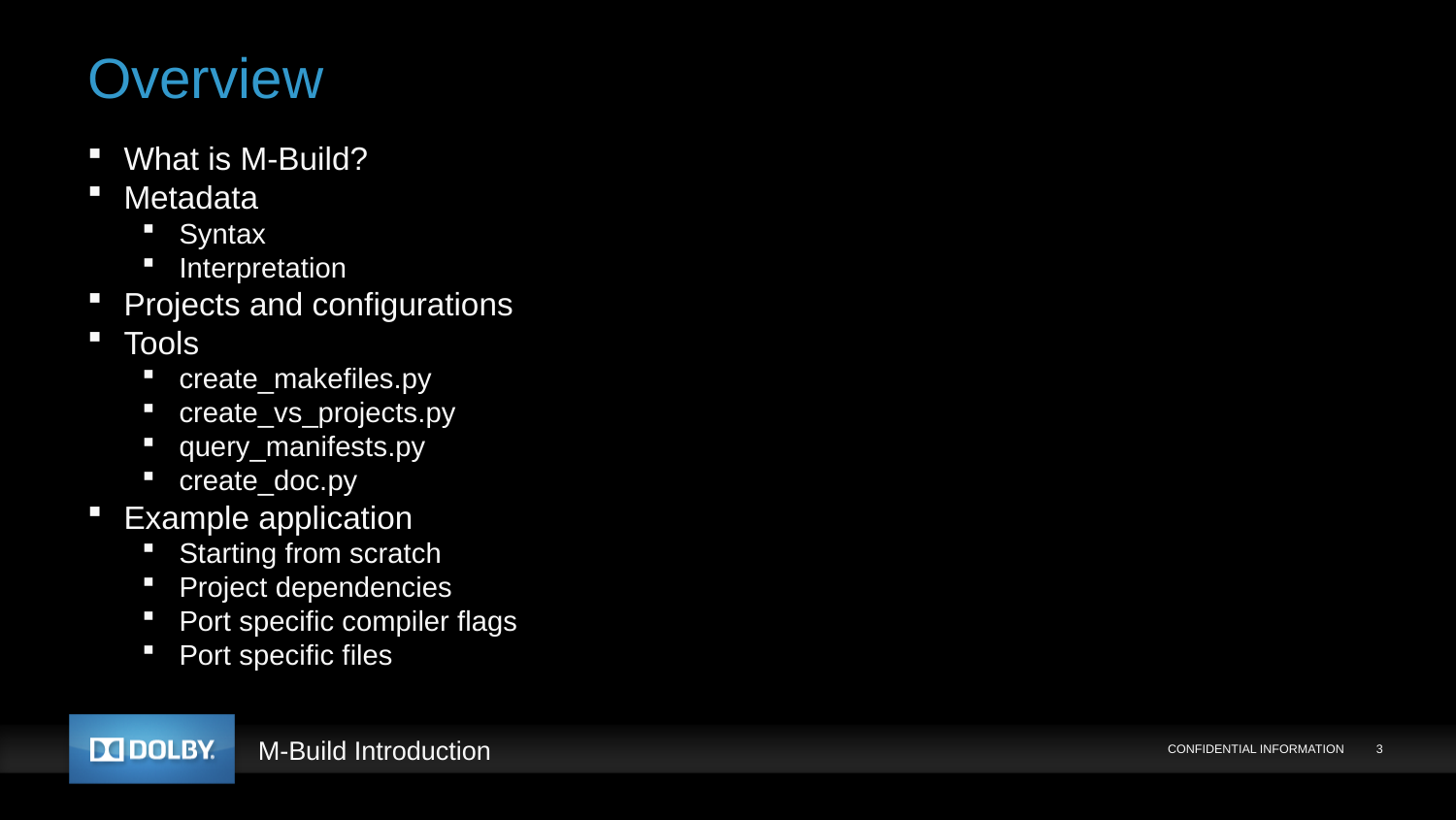

# Overview
What is M-Build?
Metadata
Syntax
Interpretation
Projects and configurations
Tools
create_makefiles.py
create_vs_projects.py
query_manifests.py
create_doc.py
Example application
Starting from scratch
Project dependencies
Port specific compiler flags
Port specific files

CONFIDENTIAL INFORMATION
3